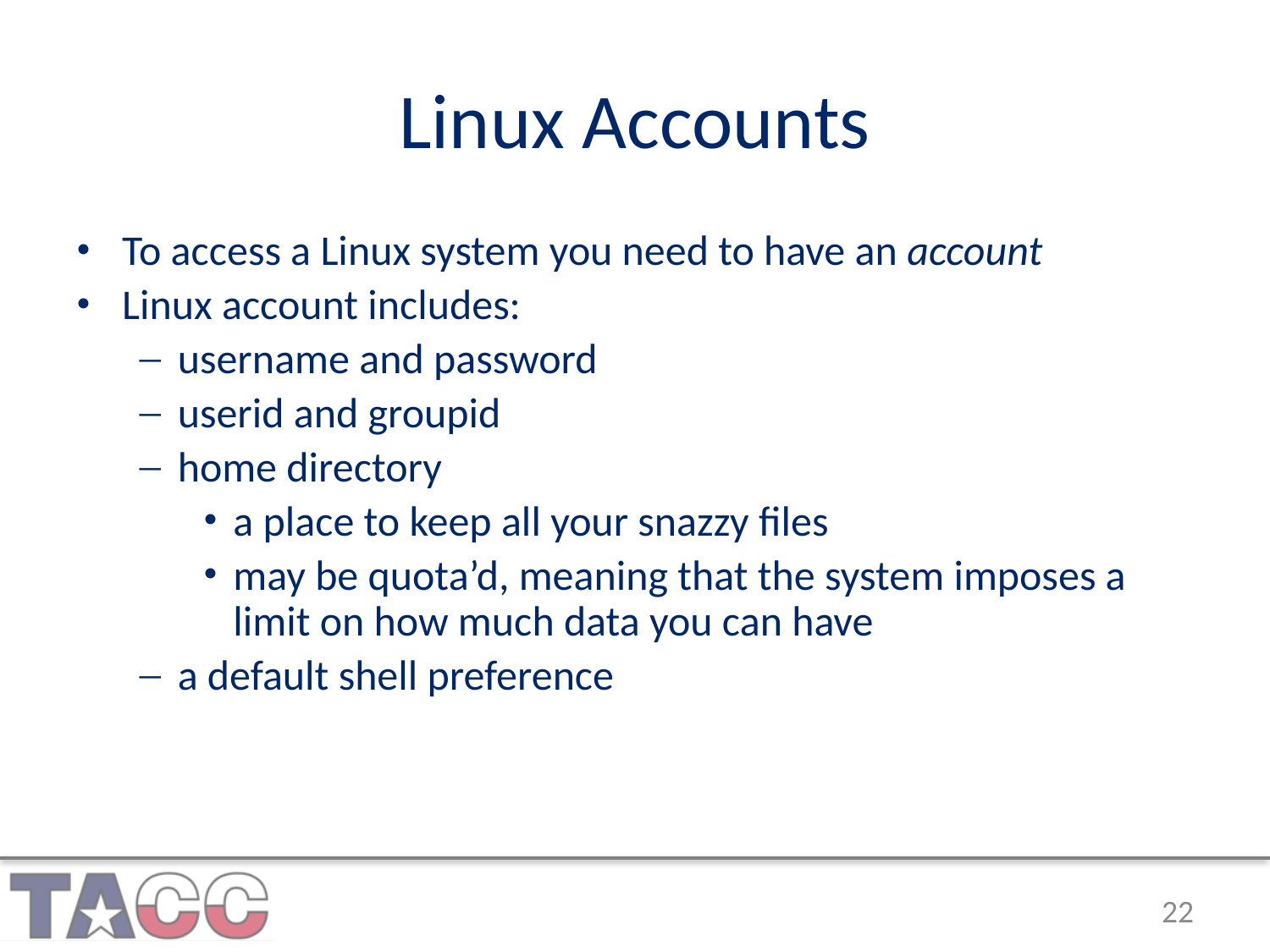

# Linux Accounts
To access a Linux system you need to have an account
Linux account includes:
username and password
userid and groupid
home directory
a place to keep all your snazzy files
may be quota’d, meaning that the system imposes a limit on how much data you can have
a default shell preference